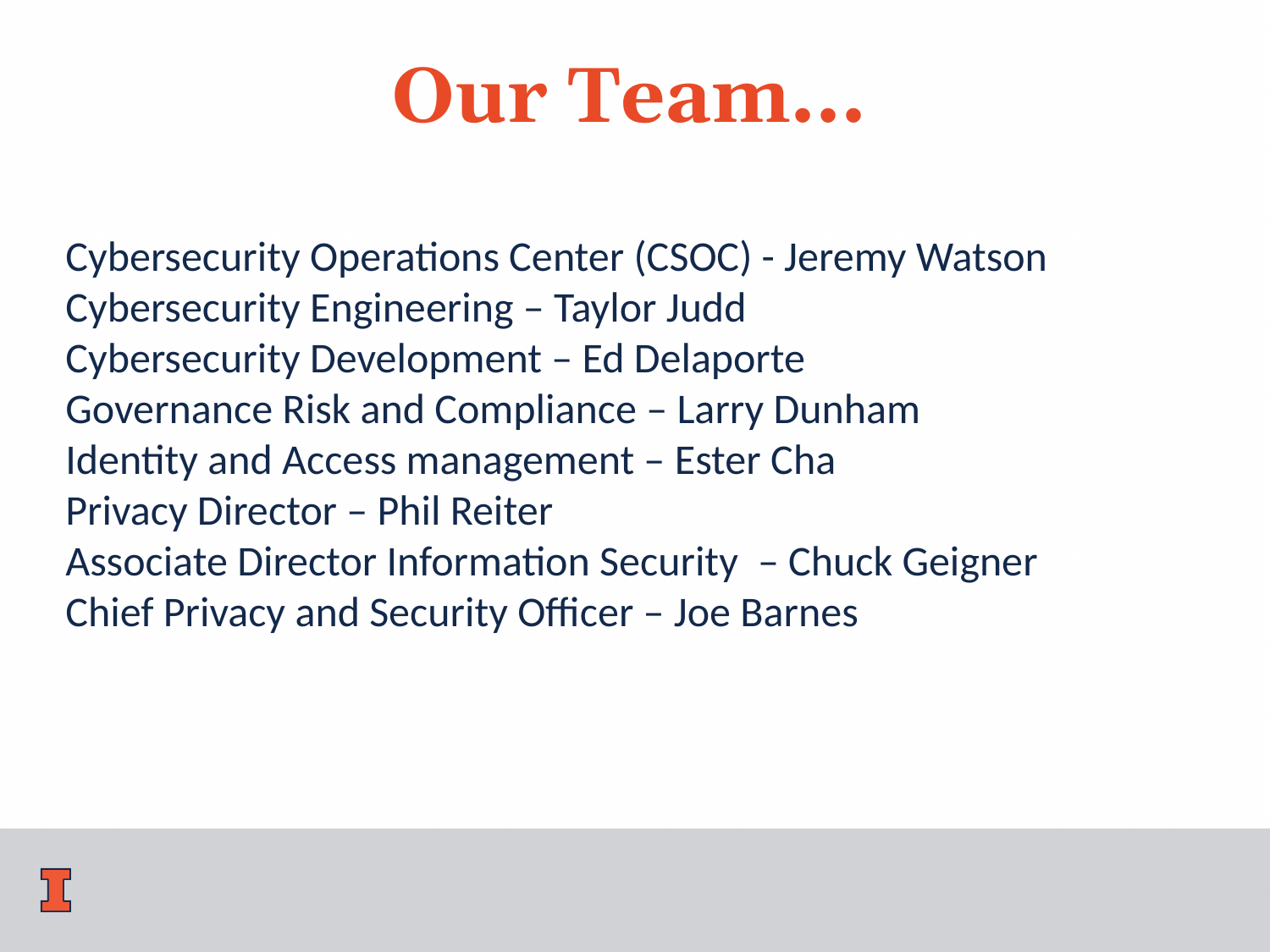

Our Team...
Cybersecurity Operations Center (CSOC) - Jeremy Watson
Cybersecurity Engineering – Taylor Judd
Cybersecurity Development – Ed Delaporte
Governance Risk and Compliance – Larry Dunham
Identity and Access management – Ester Cha
Privacy Director – Phil Reiter
Associate Director Information Security  – Chuck Geigner
Chief Privacy and Security Officer – Joe Barnes